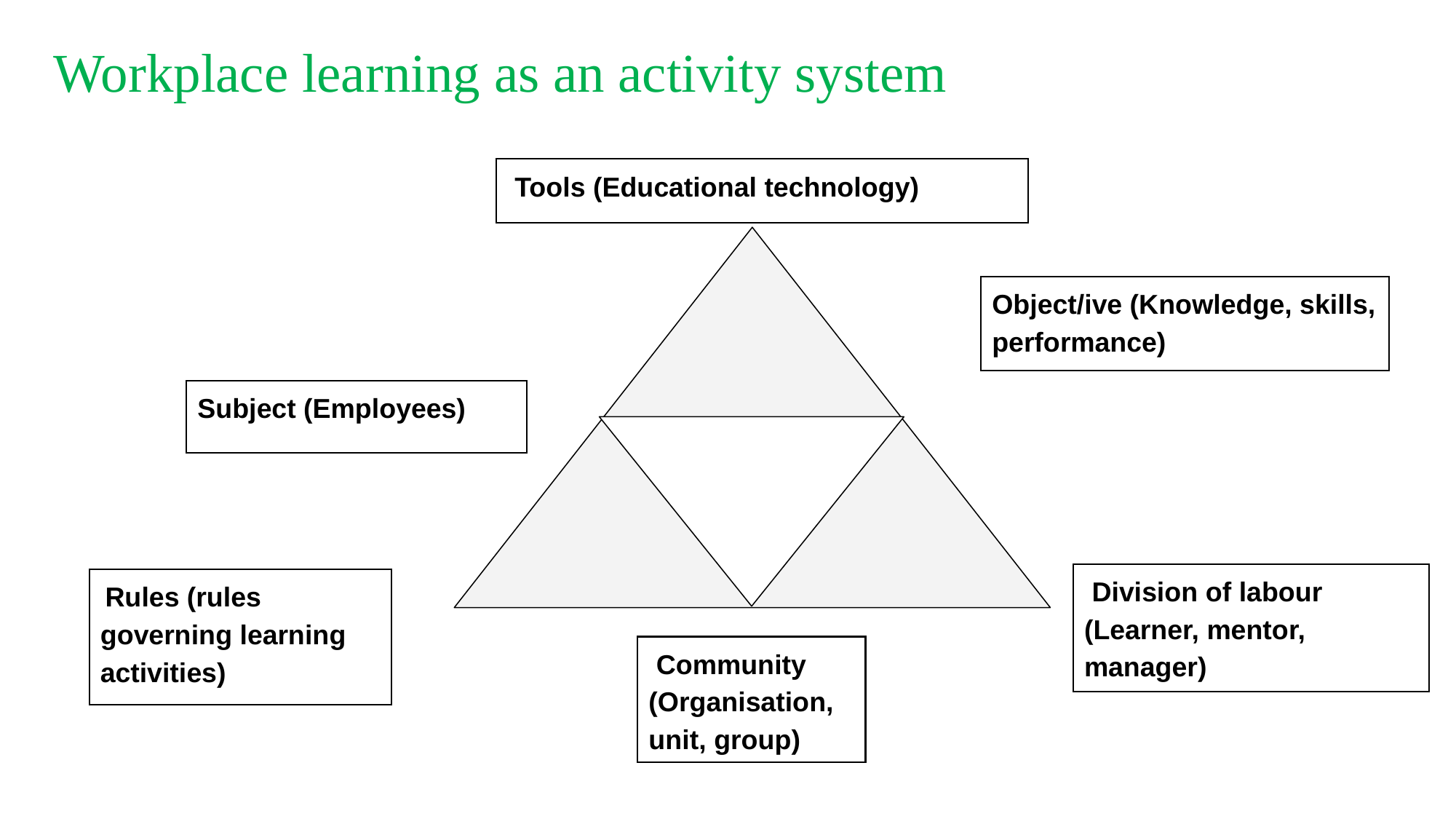

Workplace learning as an activity system
 Tools (Educational technology)

Object/ive (Knowledge, skills, performance)
Subject (Employees)
 Division of labour (Learner, mentor, manager)
 Rules (rules governing learning activities)
 Community (Organisation, unit, group)